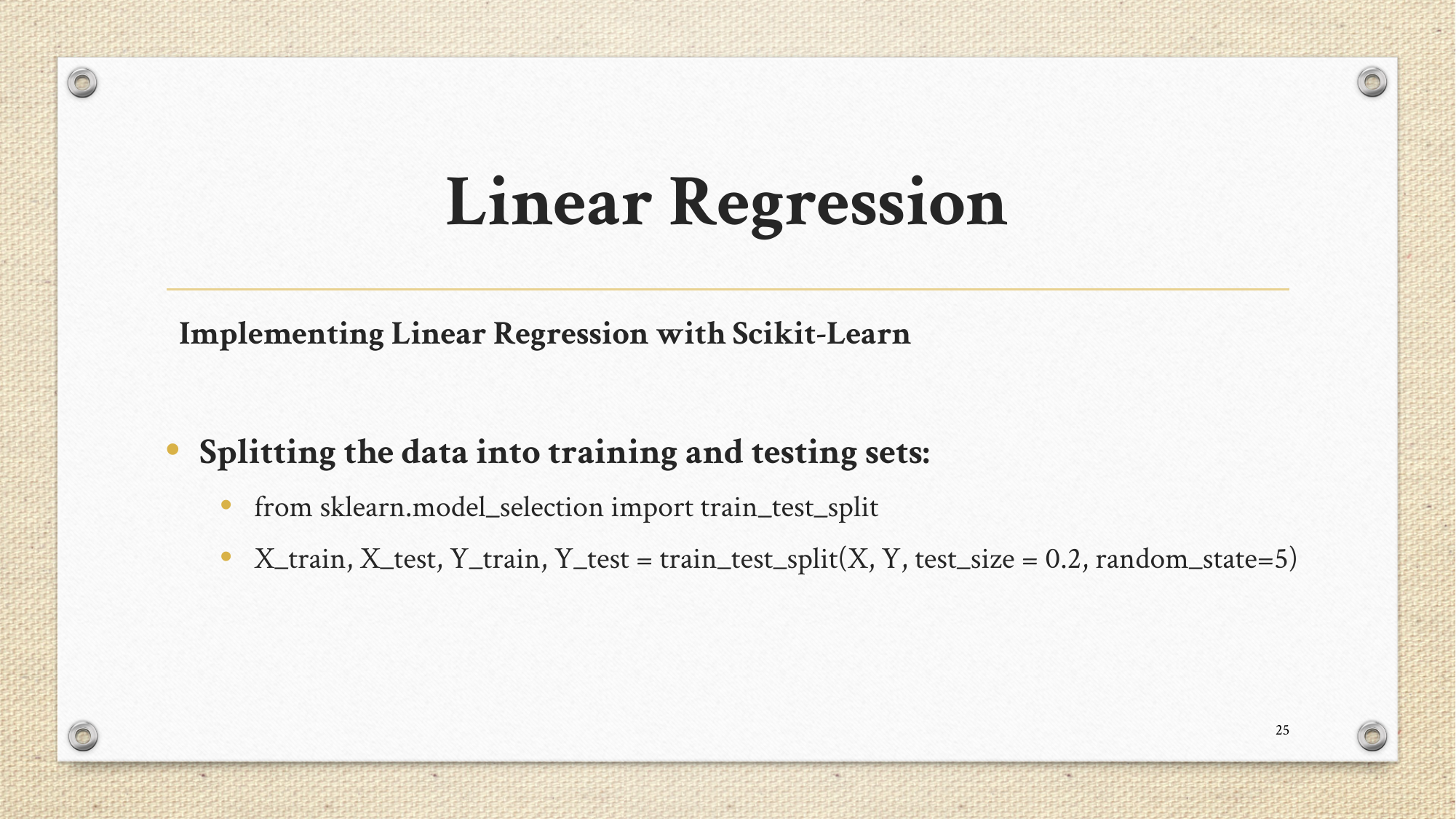

# Linear Regression
  Implementing Linear Regression with Scikit-Learn

Splitting the data into training and testing sets:
from sklearn.model_selection import train_test_split
X_train, X_test, Y_train, Y_test = train_test_split(X, Y, test_size = 0.2, random_state=5)

25